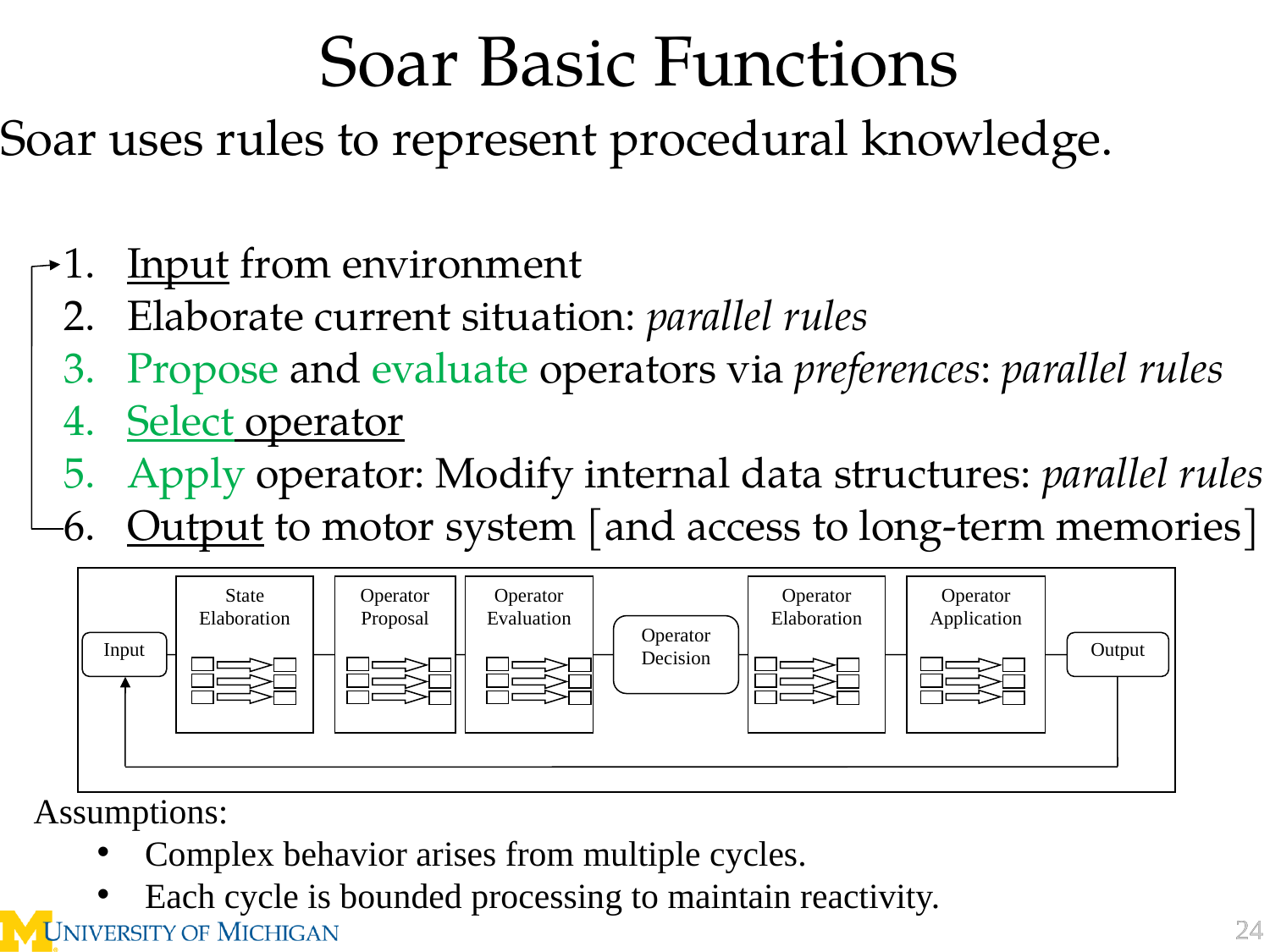

# Soar Basic Functions
Soar uses rules to represent procedural knowledge.

Input from environment
Elaborate current situation: parallel rules
Propose and evaluate operators via preferences: parallel rules
Select operator
Apply operator: Modify internal data structures: parallel rules
Output to motor system [and access to long-term memories]

State
Elaboration
Operator
Proposal
Operator
Evaluation
Operator
Elaboration
Operator
Application
Operator
Decision
Input
Output

Assumptions:
Complex behavior arises from multiple cycles.
Each cycle is bounded processing to maintain reactivity.